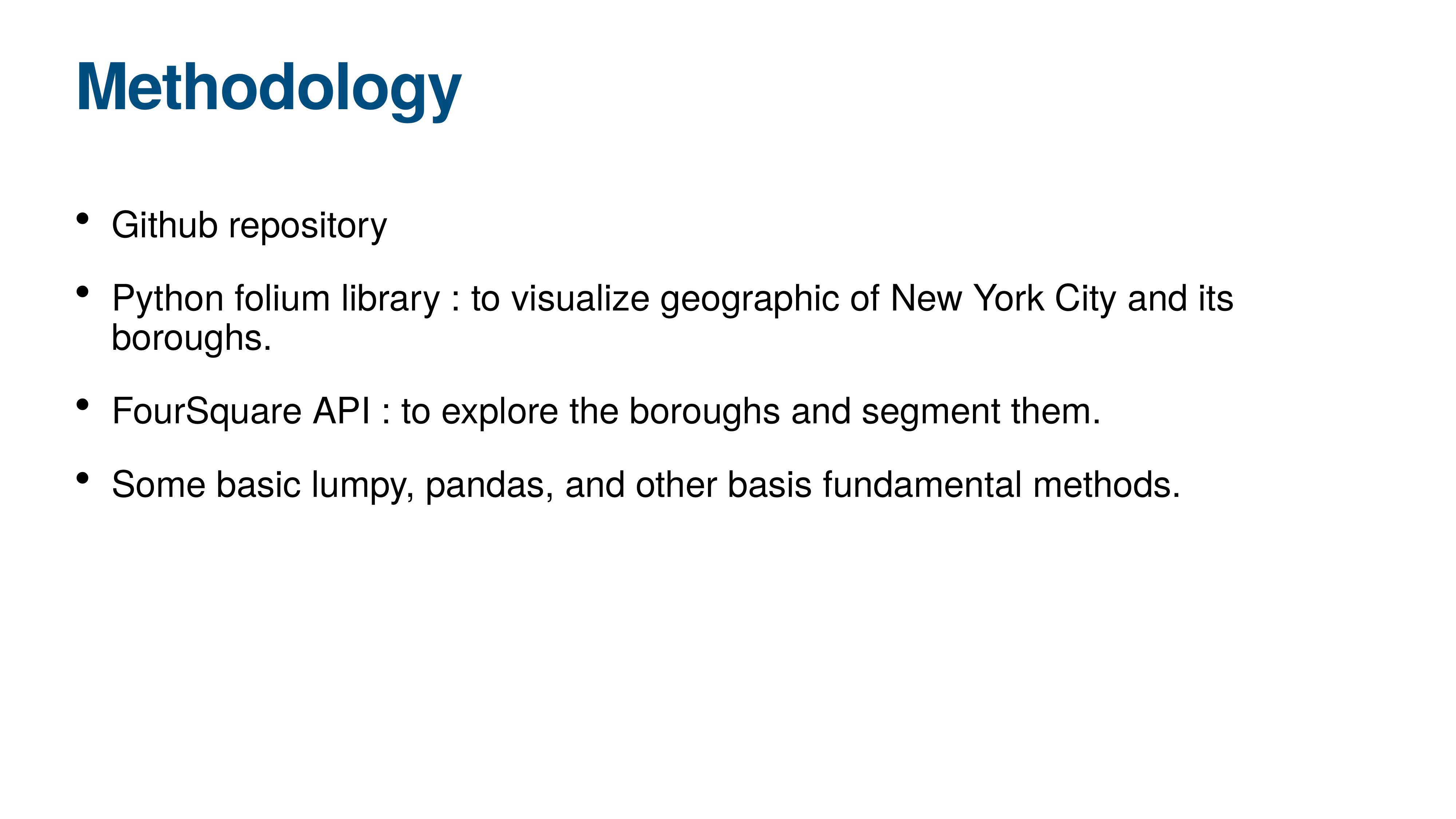

# Methodology
Github repository
Python folium library : to visualize geographic of New York City and its boroughs.
FourSquare API : to explore the boroughs and segment them.
Some basic lumpy, pandas, and other basis fundamental methods.